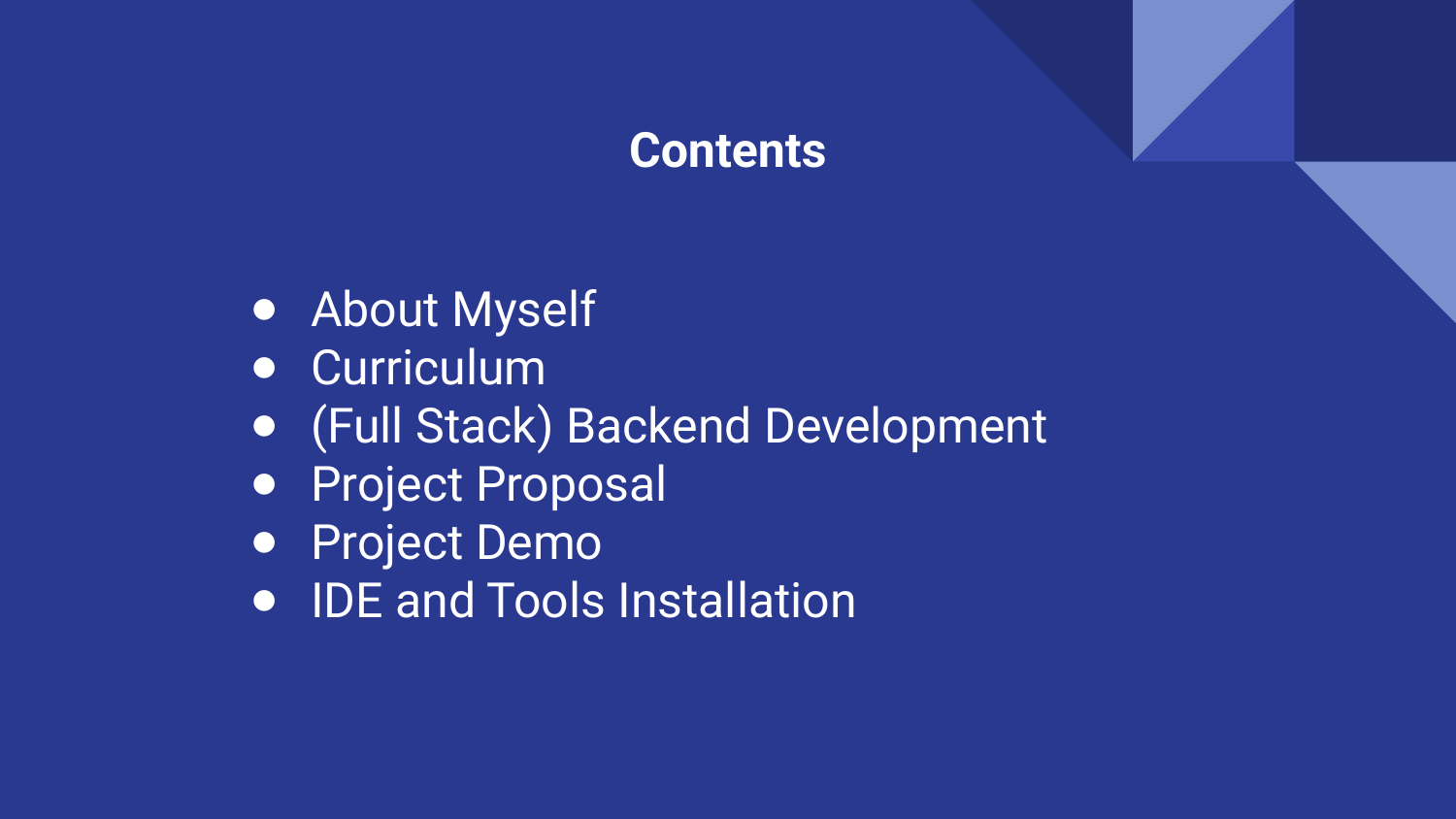

Contents
# About Myself
Curriculum
(Full Stack) Backend Development
Project Proposal
Project Demo
IDE and Tools Installation